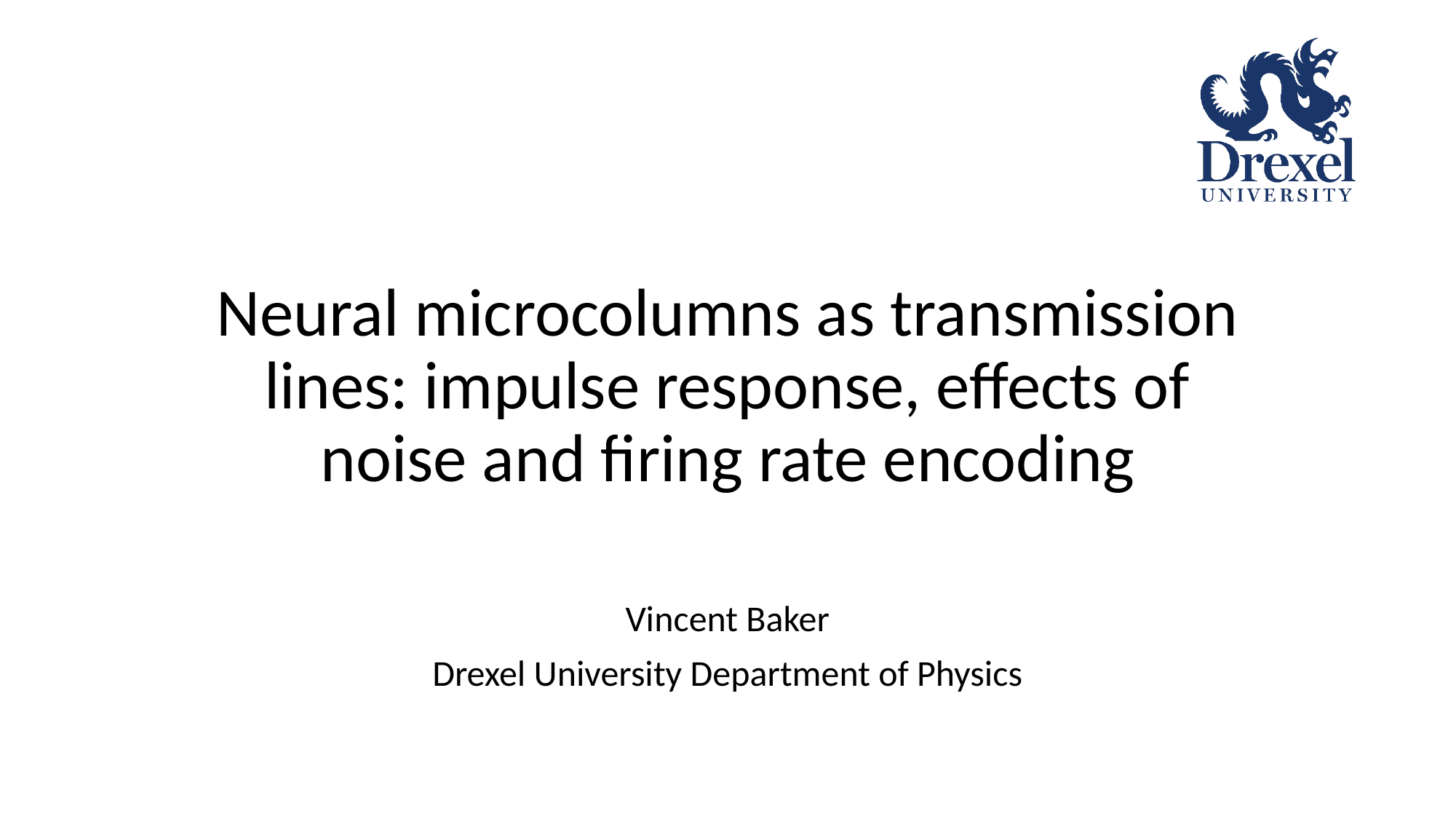

# Neural microcolumns as transmission lines: impulse response, effects of noise and firing rate encoding
Vincent Baker
Drexel University Department of Physics